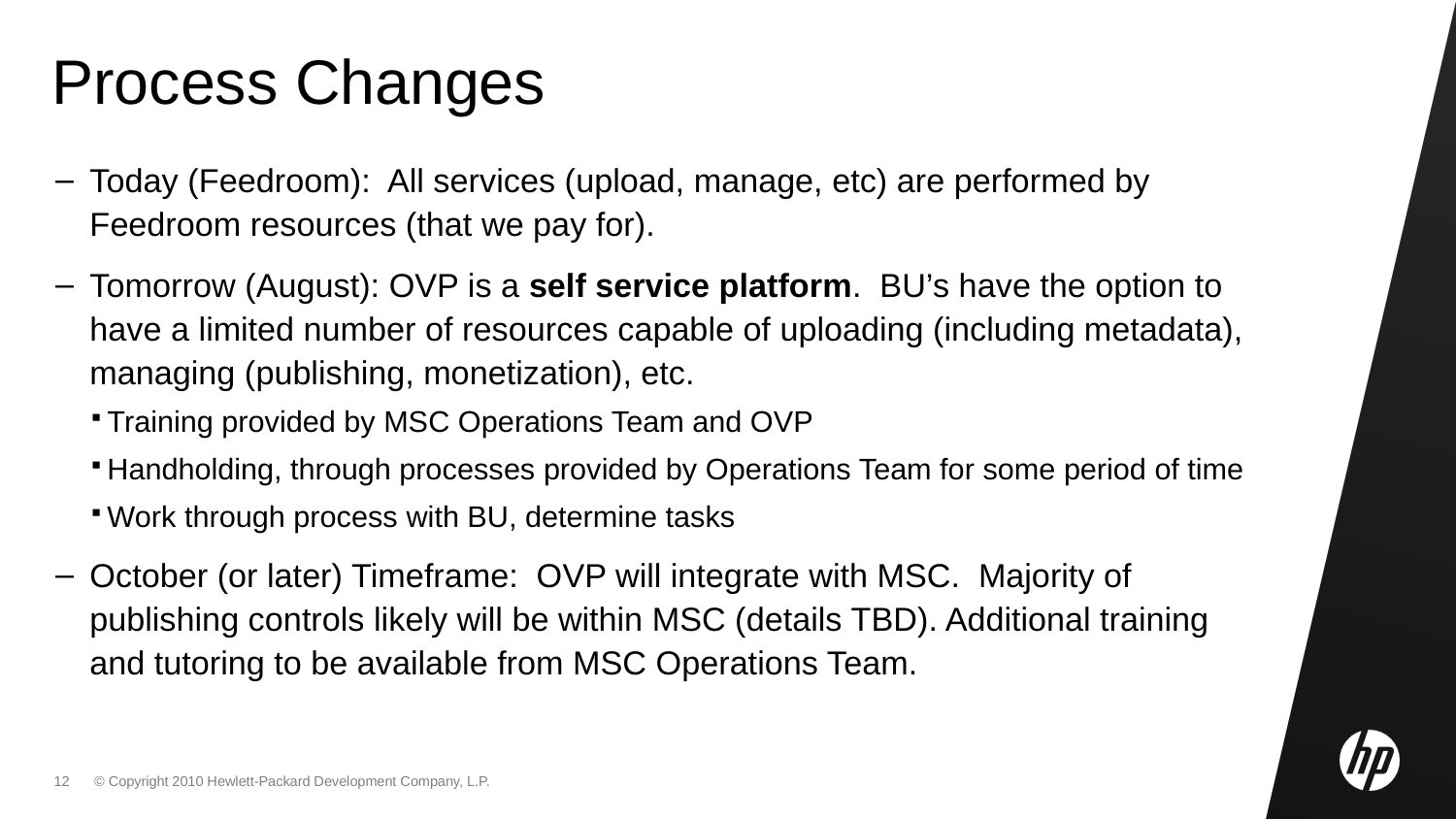

# Process Changes
Today (Feedroom):  All services (upload, manage, etc) are performed by Feedroom resources (that we pay for).
Tomorrow (August): OVP is a self service platform.  BU’s have the option to have a limited number of resources capable of uploading (including metadata), managing (publishing, monetization), etc.
Training provided by MSC Operations Team and OVP
Handholding, through processes provided by Operations Team for some period of time
Work through process with BU, determine tasks
October (or later) Timeframe:  OVP will integrate with MSC.  Majority of publishing controls likely will be within MSC (details TBD). Additional training and tutoring to be available from MSC Operations Team.